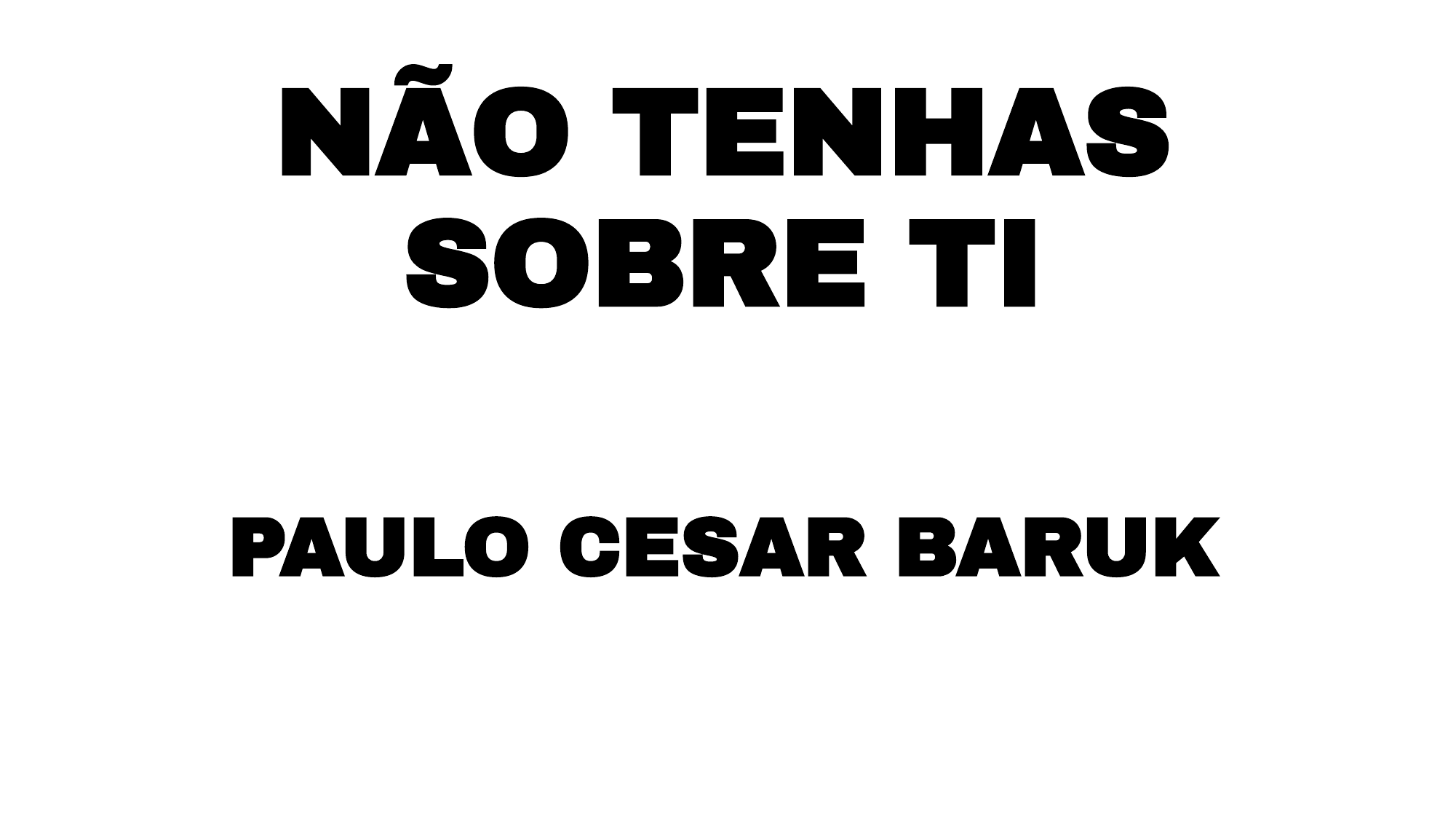

# NÃO TENHAS SOBRE TI
PAULO CESAR BARUK